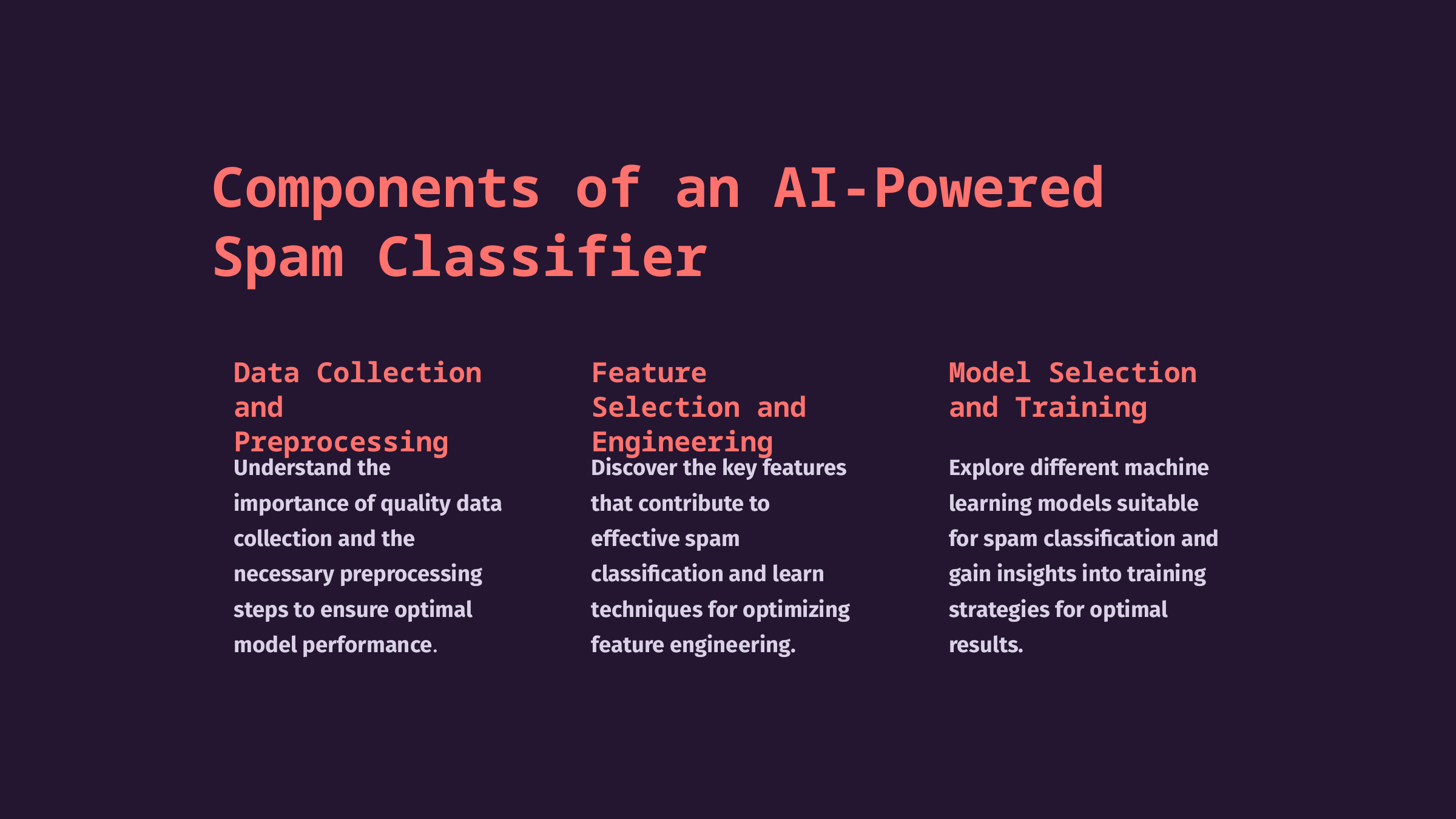

Components of an AI-Powered Spam Classifier
Data Collection and Preprocessing
Feature Selection and Engineering
Model Selection and Training
Understand the importance of quality data collection and the necessary preprocessing steps to ensure optimal model performance.
Discover the key features that contribute to effective spam classification and learn techniques for optimizing feature engineering.
Explore different machine learning models suitable for spam classification and gain insights into training strategies for optimal results.